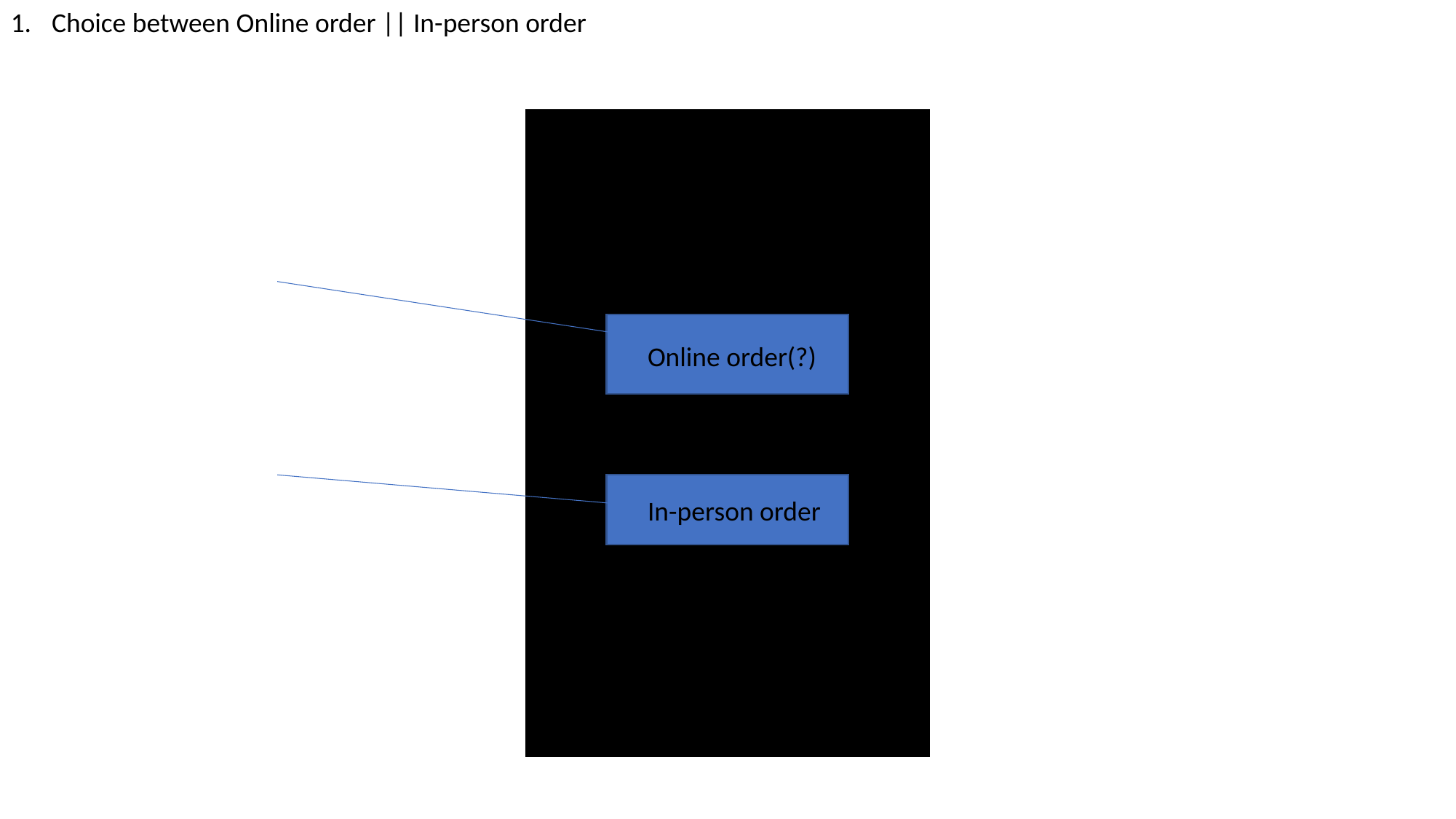

Choice between Online order || In-person order

Online order(?)

In-person order